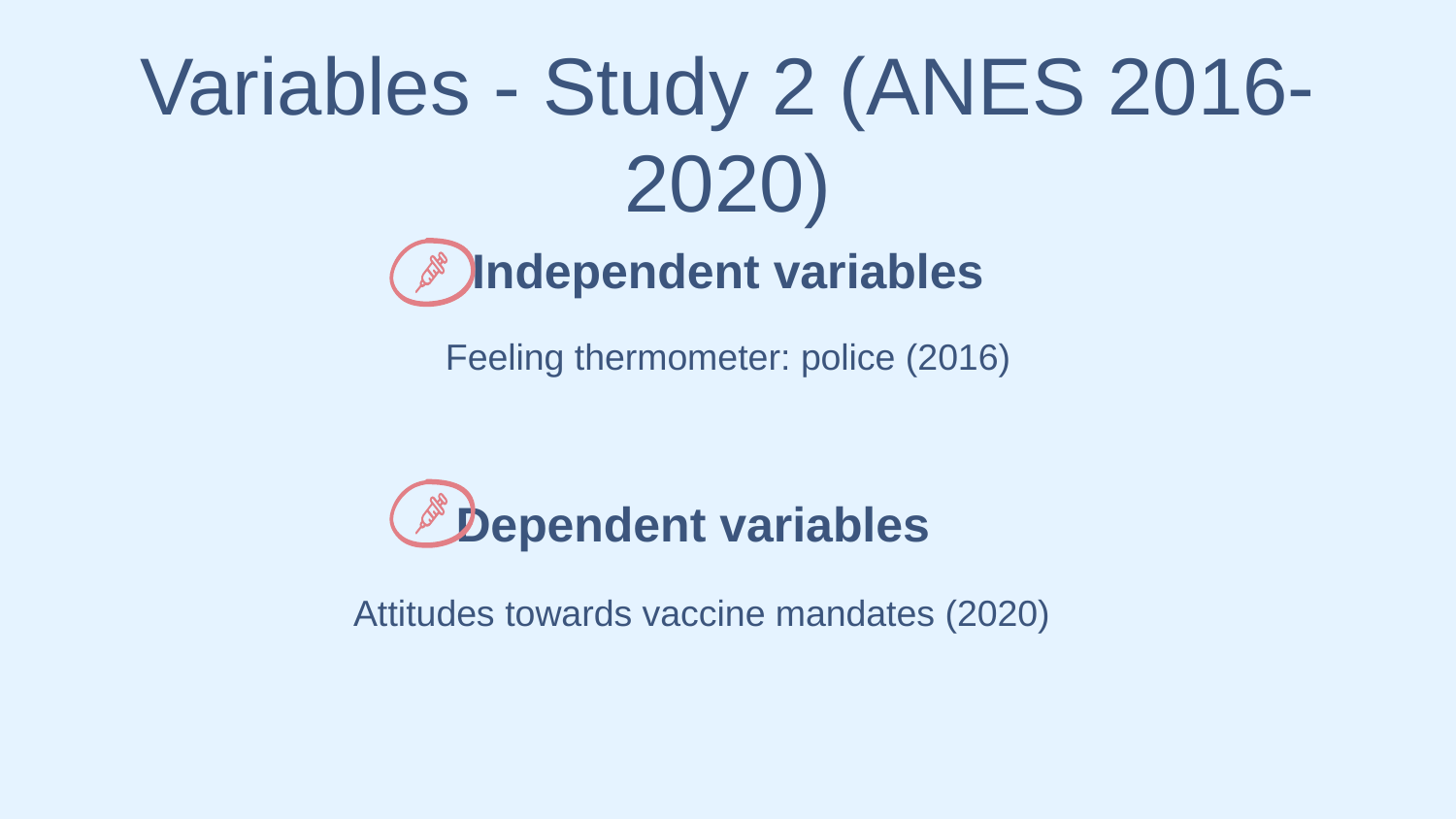

Variables - Study 2 (ANES 2016-2020)
Independent variables

Feeling thermometer: police (2016)

Dependent variables
Attitudes towards vaccine mandates (2020)